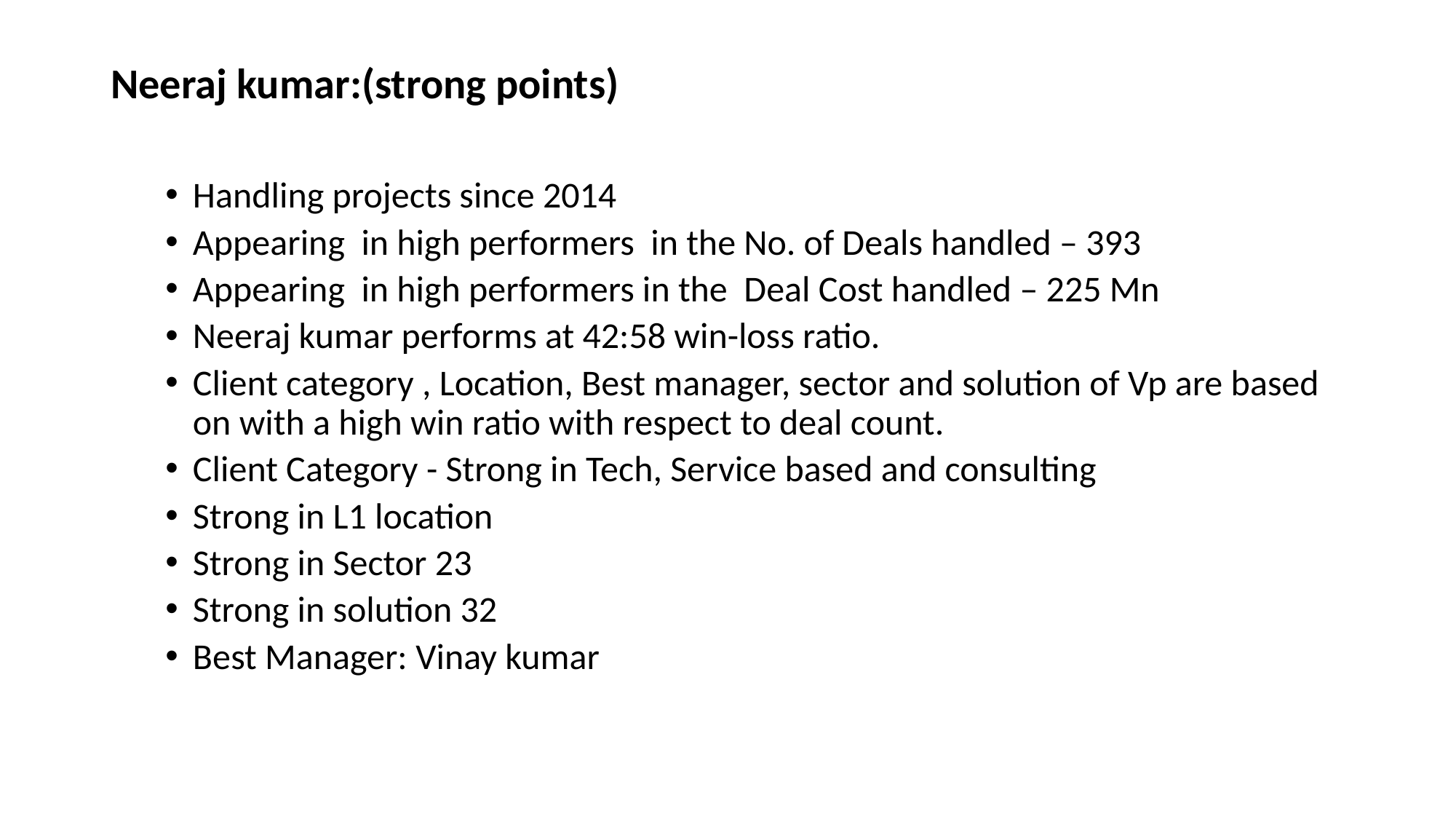

Neeraj kumar:(strong points)

Handling projects since 2014
Appearing  in high performers  in the No. of Deals handled – 393
Appearing  in high performers in the  Deal Cost handled – 225 Mn
Neeraj kumar performs at 42:58 win-loss ratio.
Client category , Location, Best manager, sector and solution of Vp are based on with a high win ratio with respect to deal count.
Client Category - Strong in Tech, Service based and consulting
Strong in L1 location
Strong in Sector 23
Strong in solution 32
Best Manager: Vinay kumar